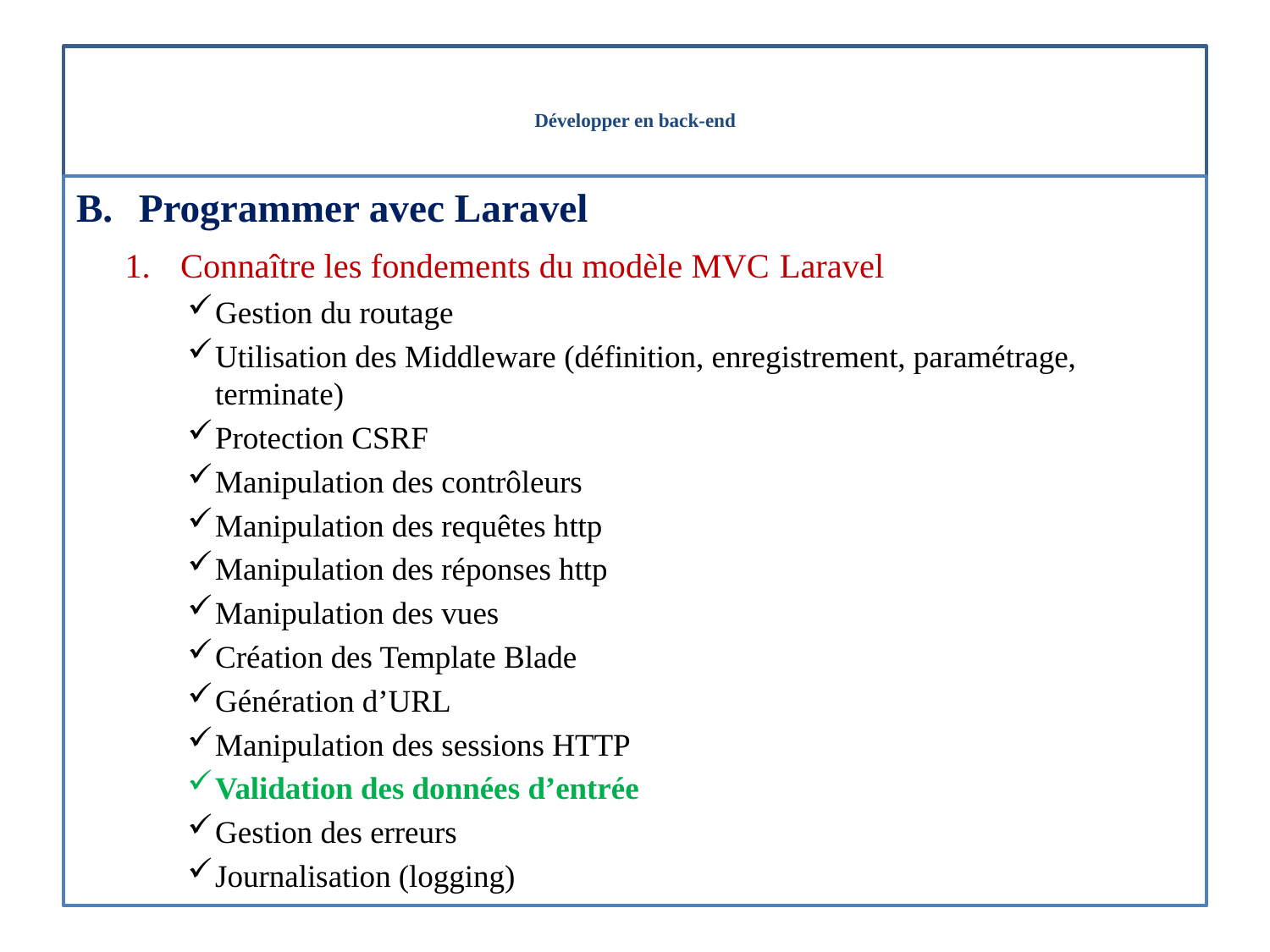

# Développer en back-end
Programmer avec Laravel
Connaître les fondements du modèle MVC Laravel
Gestion du routage
Utilisation des Middleware (définition, enregistrement, paramétrage, terminate)
Protection CSRF
Manipulation des contrôleurs
Manipulation des requêtes http
Manipulation des réponses http
Manipulation des vues
Création des Template Blade
Génération d’URL
Manipulation des sessions HTTP
Validation des données d’entrée
Gestion des erreurs
Journalisation (logging)